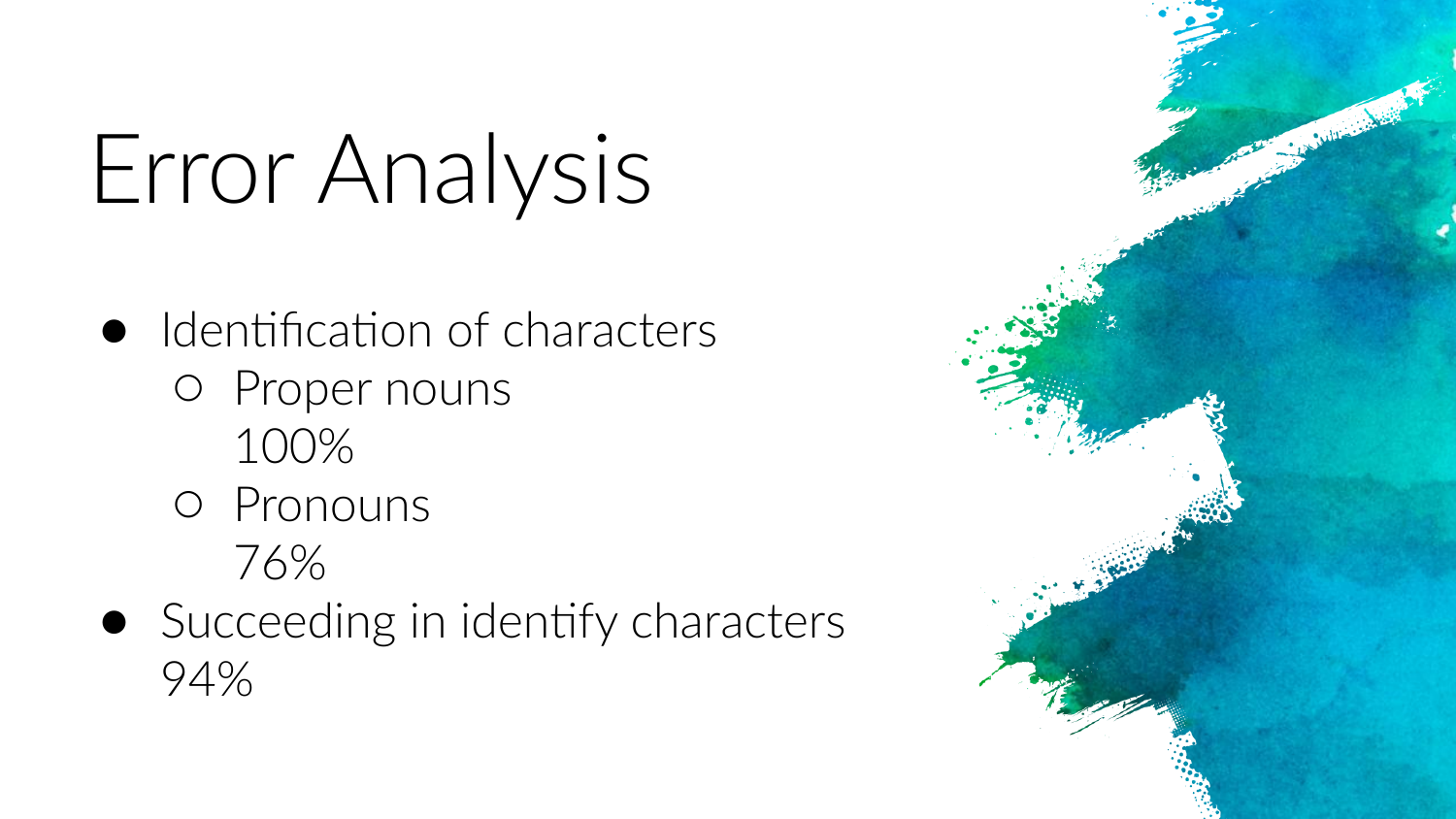

# Error Analysis
Identification of characters
Proper nouns                              100%
Pronouns                                       76%
Succeeding in identify characters      94%